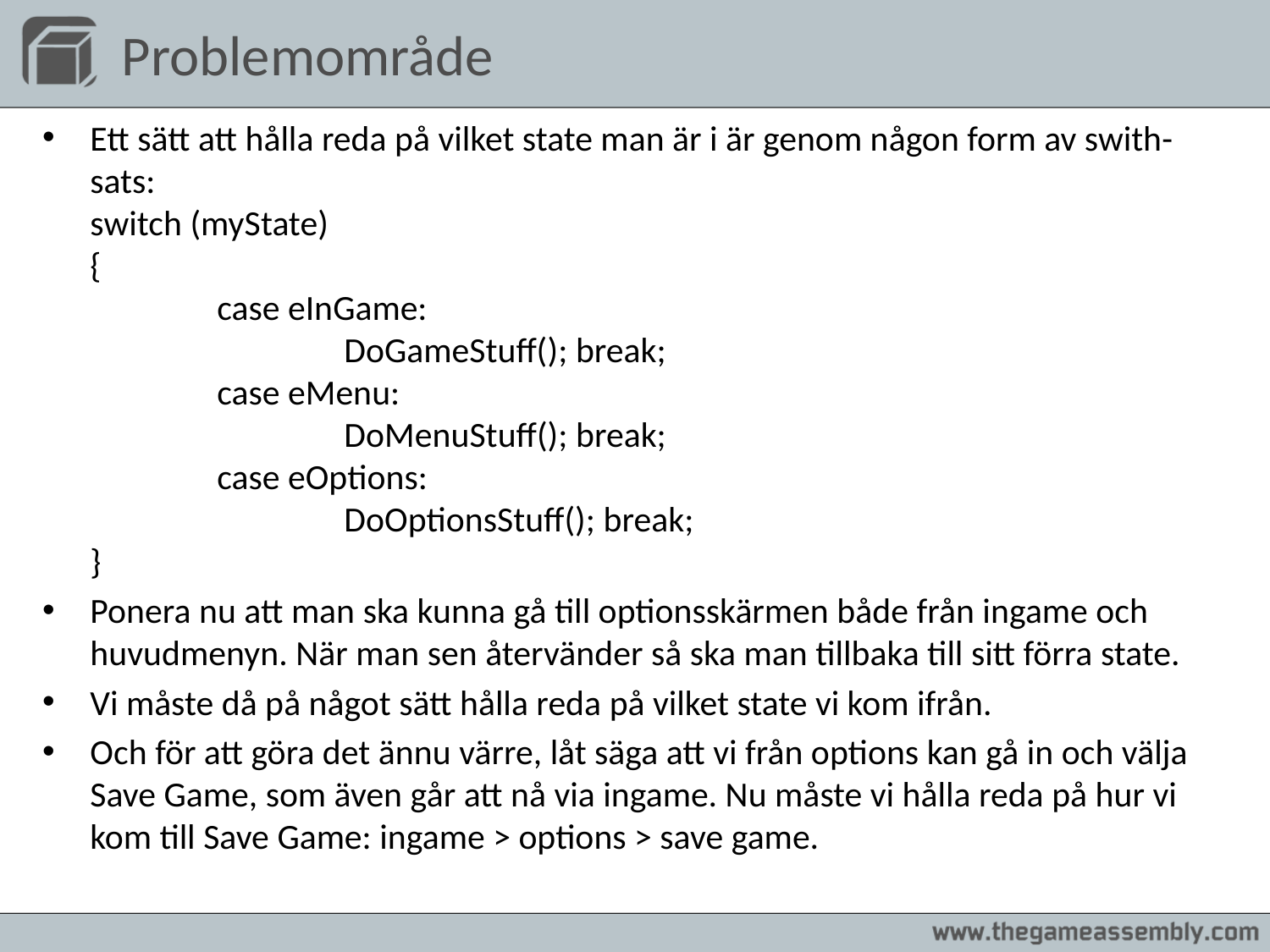

# Problemområde
Ett sätt att hålla reda på vilket state man är i är genom någon form av swith-sats:
switch (myState)
{
	case eInGame:
		DoGameStuff(); break;
	case eMenu:
		DoMenuStuff(); break;
	case eOptions:
		DoOptionsStuff(); break;
}
Ponera nu att man ska kunna gå till optionsskärmen både från ingame och huvudmenyn. När man sen återvänder så ska man tillbaka till sitt förra state.
Vi måste då på något sätt hålla reda på vilket state vi kom ifrån.
Och för att göra det ännu värre, låt säga att vi från options kan gå in och välja Save Game, som även går att nå via ingame. Nu måste vi hålla reda på hur vi kom till Save Game: ingame > options > save game.